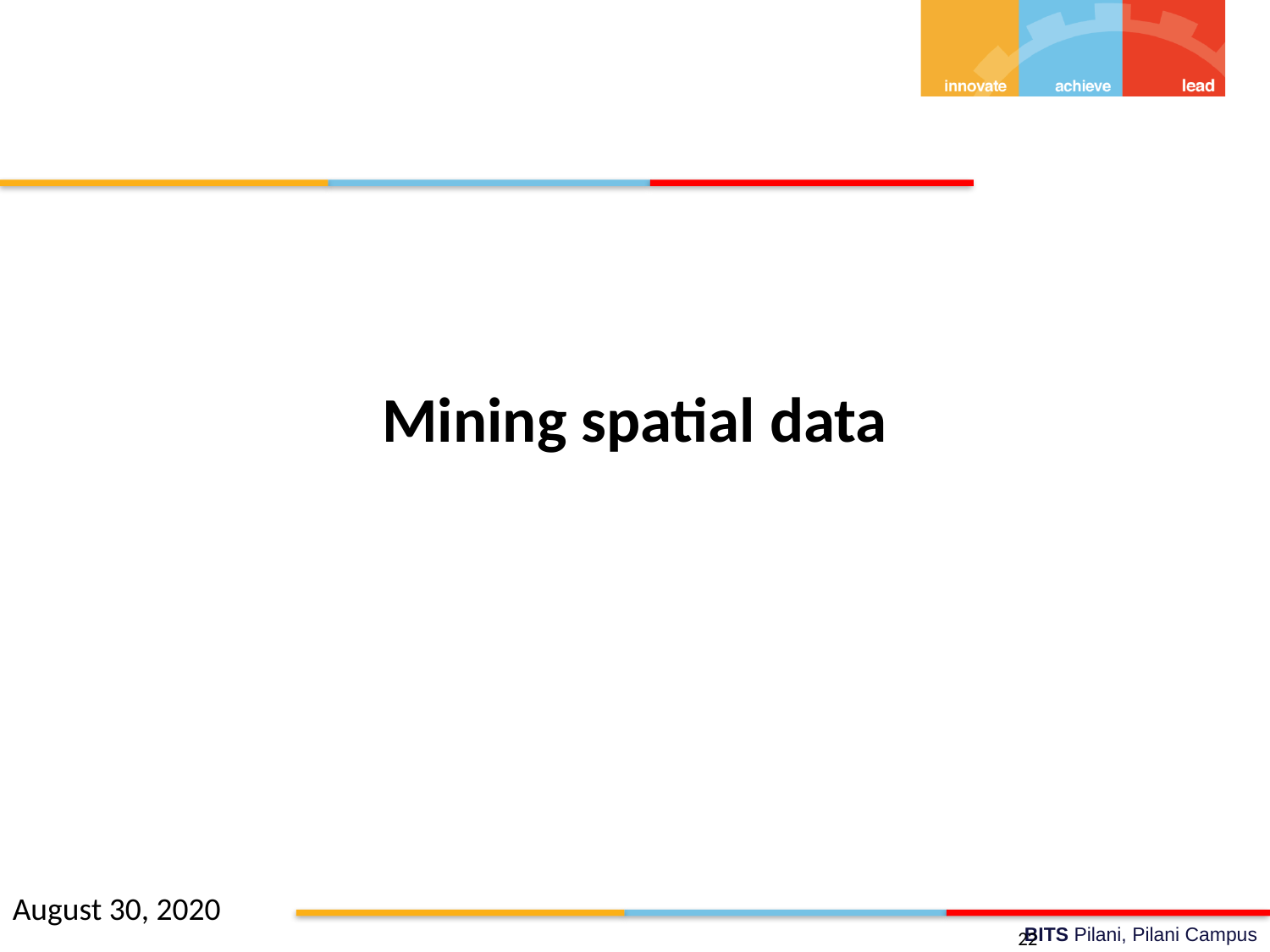

# Mining spatial data
August 30, 2020
22